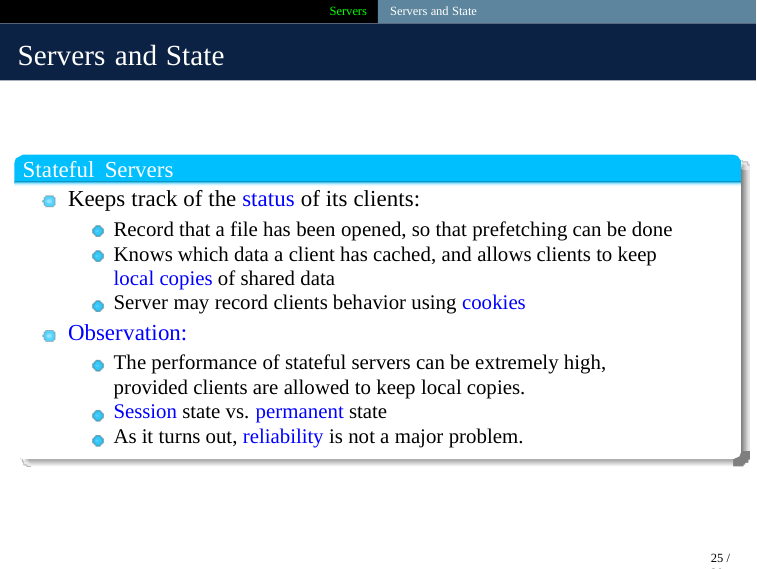

Servers       Servers and State

Servers and State

Stateful Servers
Keeps track of the status of its clients:
Record that a file has been opened, so that prefetching can be done Knows which data a client has cached, and allows clients to keep local copies of shared data
Server may record clients behavior using cookies
Observation:
The performance of stateful servers can be extremely high, provided clients are allowed to keep local copies.
Session state vs. permanent state
As it turns out, reliability is not a major problem.

25 / 39